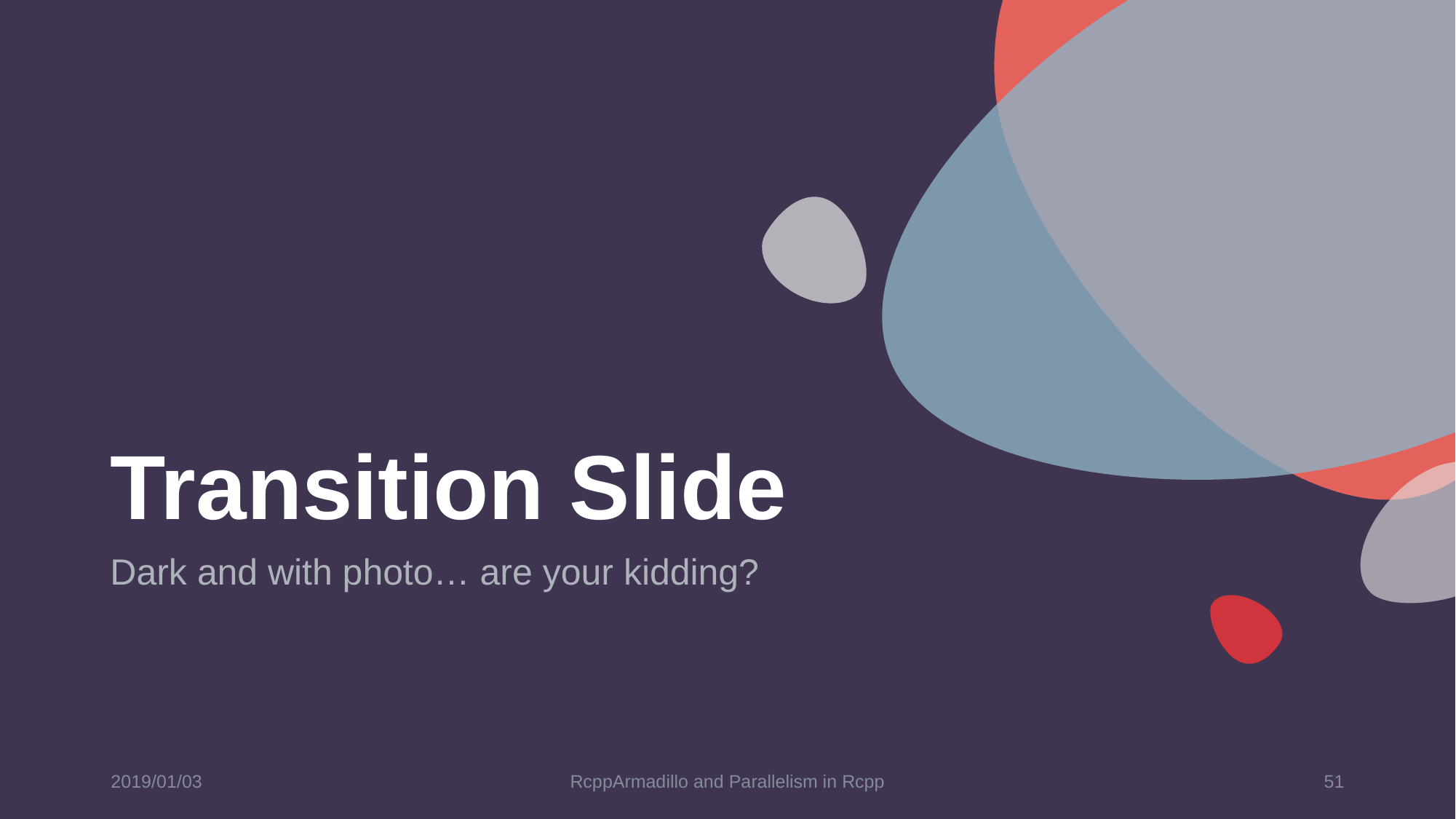

# Transition Slide
Dark and with photo… are your kidding?
2019/01/03
RcppArmadillo and Parallelism in Rcpp
51